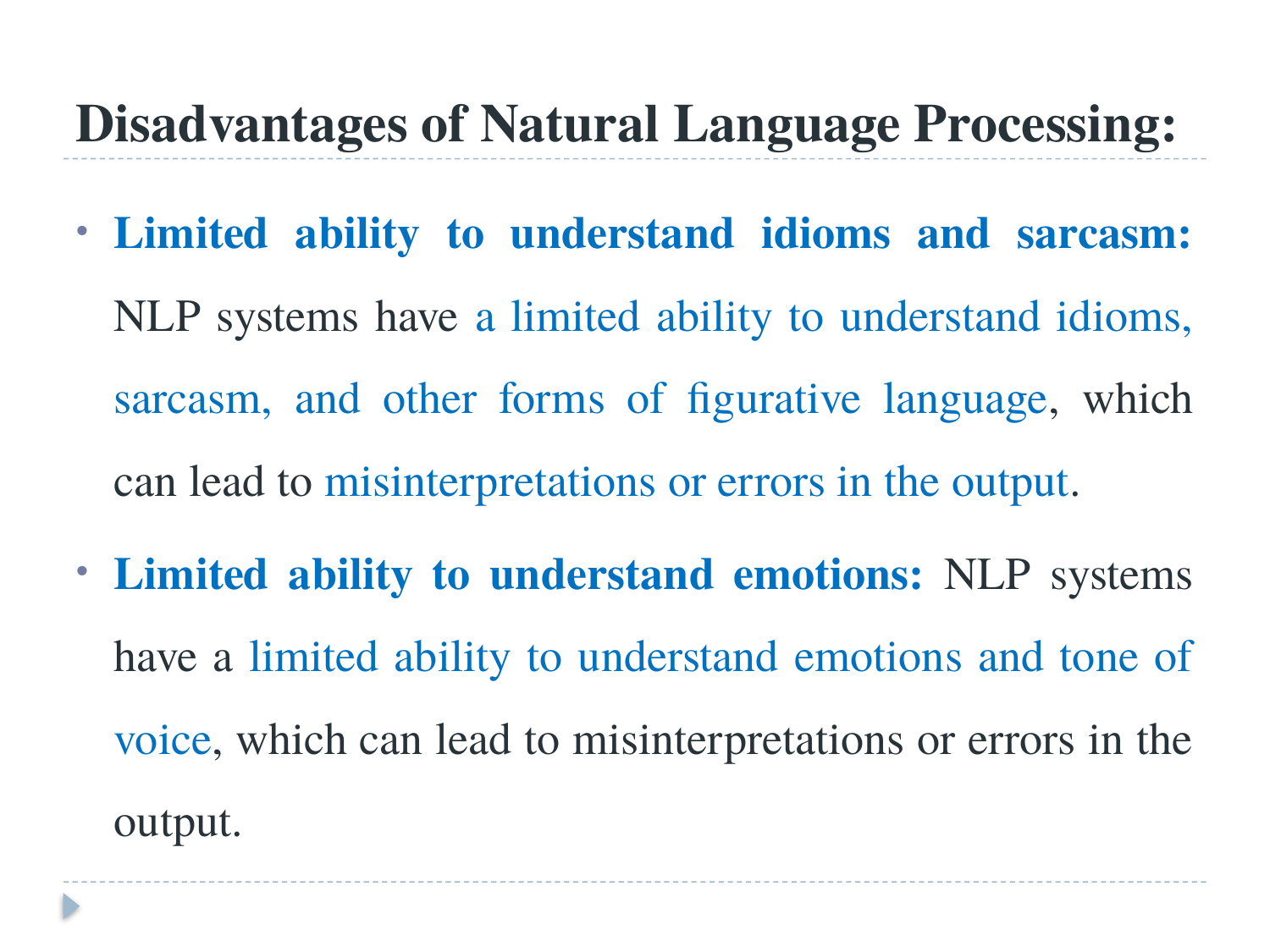

# Disadvantages of Natural Language Processing:
Limited ability to understand idioms and sarcasm: NLP systems have a limited ability to understand idioms, sarcasm, and other forms of figurative language, which can lead to misinterpretations or errors in the output.
Limited ability to understand emotions: NLP systems have a limited ability to understand emotions and tone of voice, which can lead to misinterpretations or errors in the output.